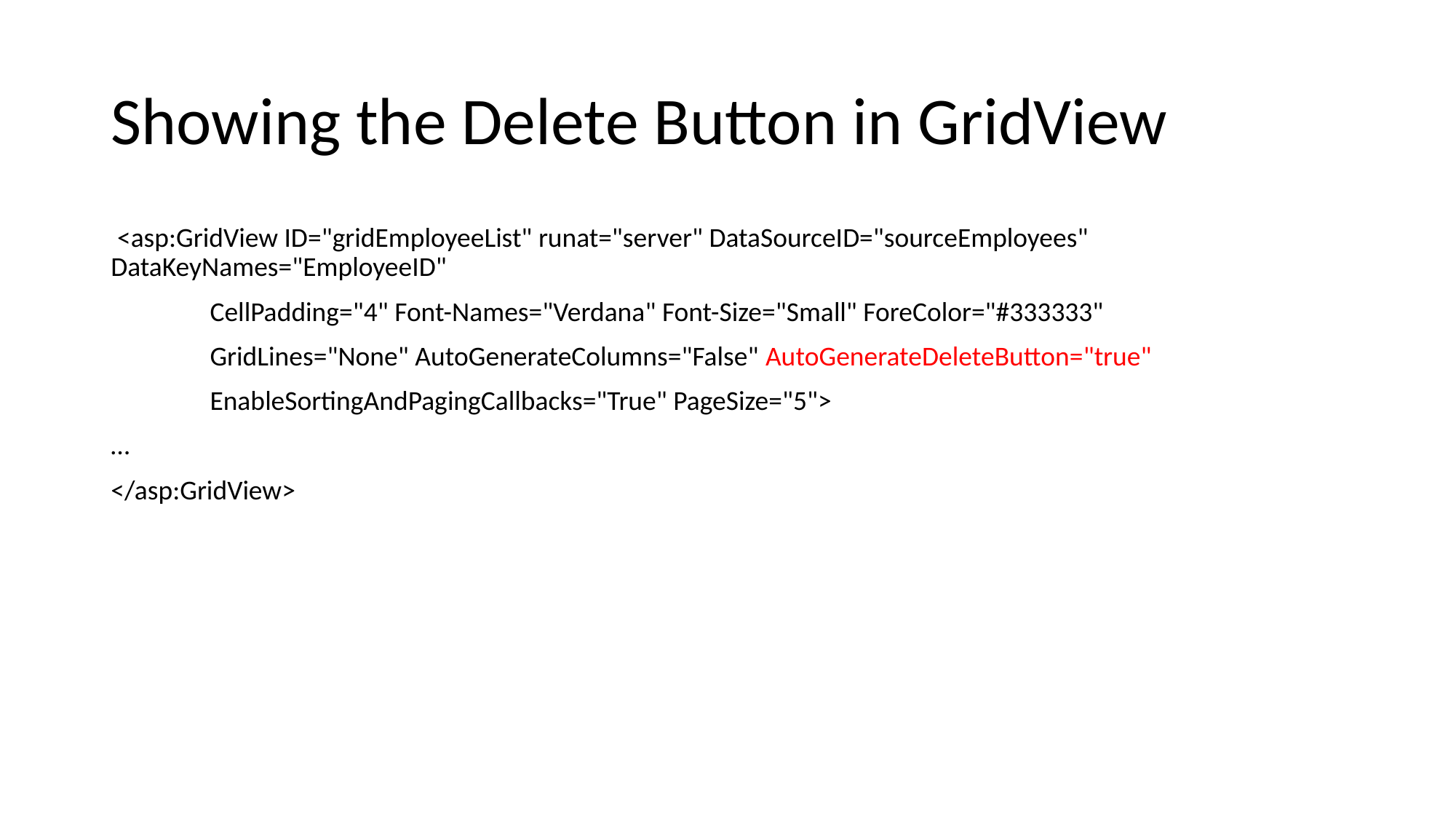

# Showing the Delete Button in GridView
 <asp:GridView ID="gridEmployeeList" runat="server" DataSourceID="sourceEmployees" DataKeyNames="EmployeeID"
                CellPadding="4" Font-Names="Verdana" Font-Size="Small" ForeColor="#333333"
                GridLines="None" AutoGenerateColumns="False" AutoGenerateDeleteButton="true"
                EnableSortingAndPagingCallbacks="True" PageSize="5">
…
</asp:GridView>